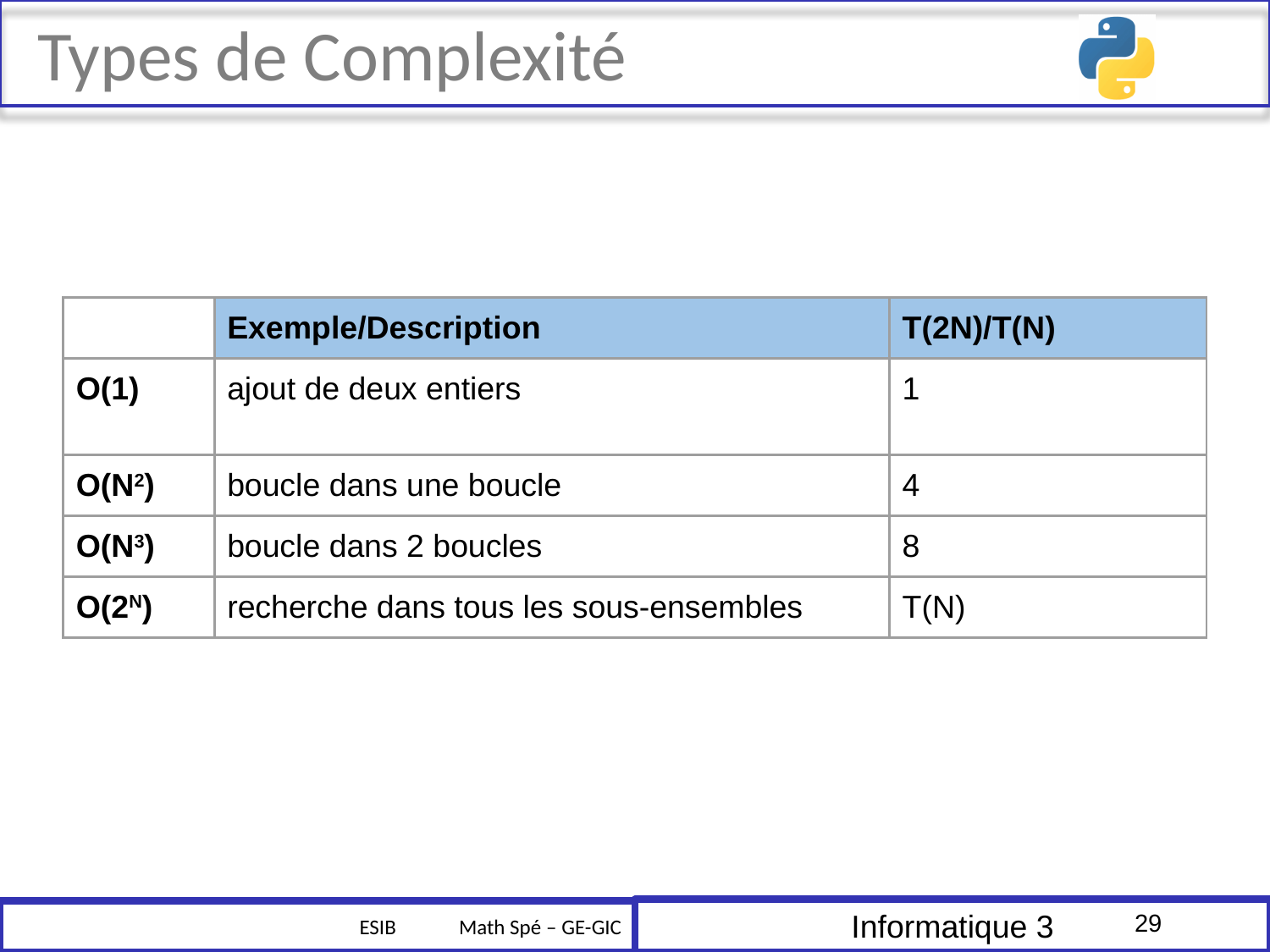

# Types de Complexité
|  | Exemple/Description | T(2N)/T(N) |
| --- | --- | --- |
| O(1) | ajout de deux entiers | 1 |
| O(N2) | boucle dans une boucle | 4 |
| O(N3) | boucle dans 2 boucles | 8 |
| O(2N) | recherche dans tous les sous-ensembles | T(N) |
29